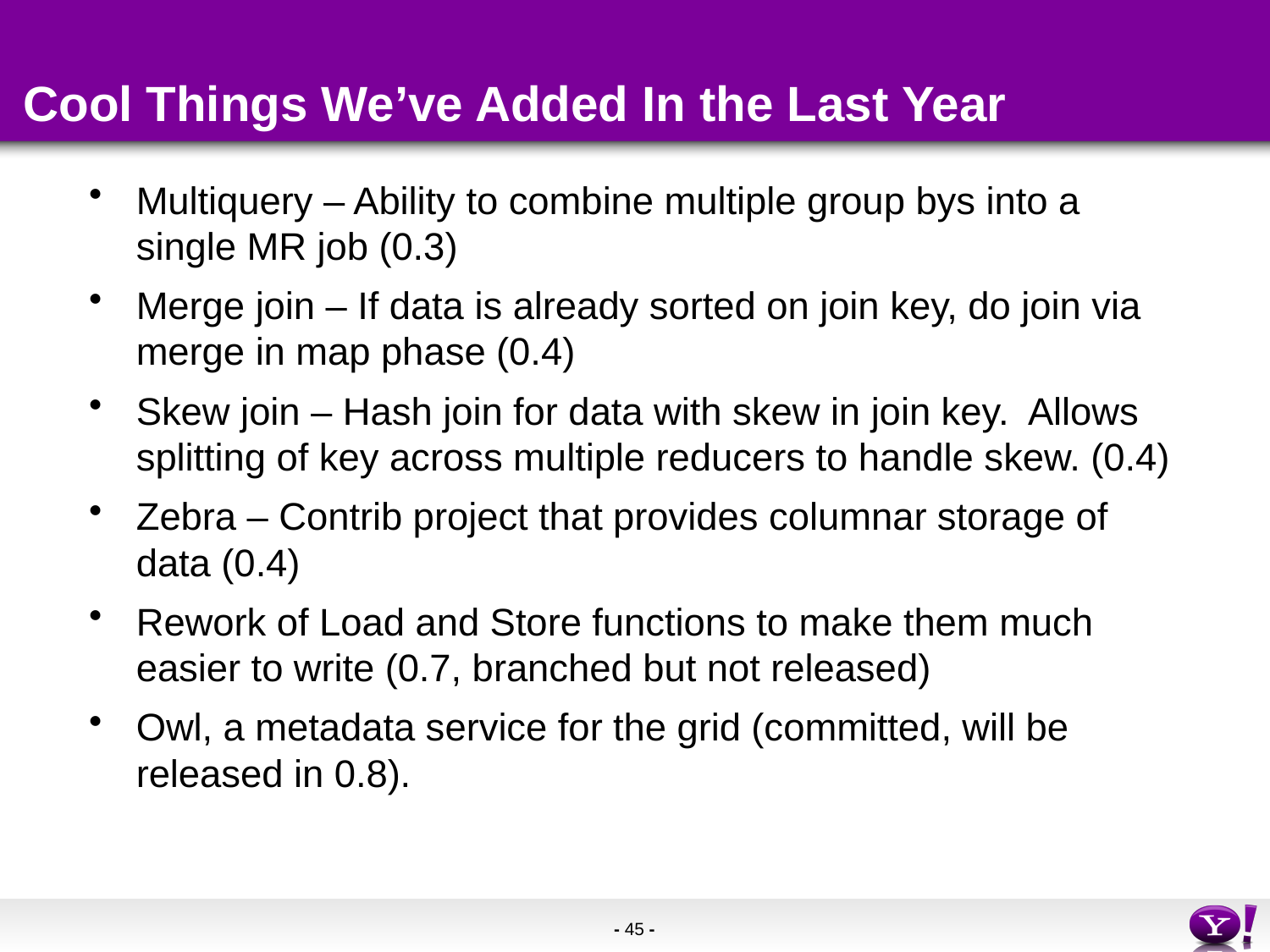

# Cool Things We’ve Added In the Last Year
Multiquery – Ability to combine multiple group bys into a single MR job (0.3)
Merge join – If data is already sorted on join key, do join via merge in map phase (0.4)
Skew join – Hash join for data with skew in join key.  Allows splitting of key across multiple reducers to handle skew. (0.4)
Zebra – Contrib project that provides columnar storage of data (0.4)
Rework of Load and Store functions to make them much easier to write (0.7, branched but not released)
Owl, a metadata service for the grid (committed, will be released in 0.8).